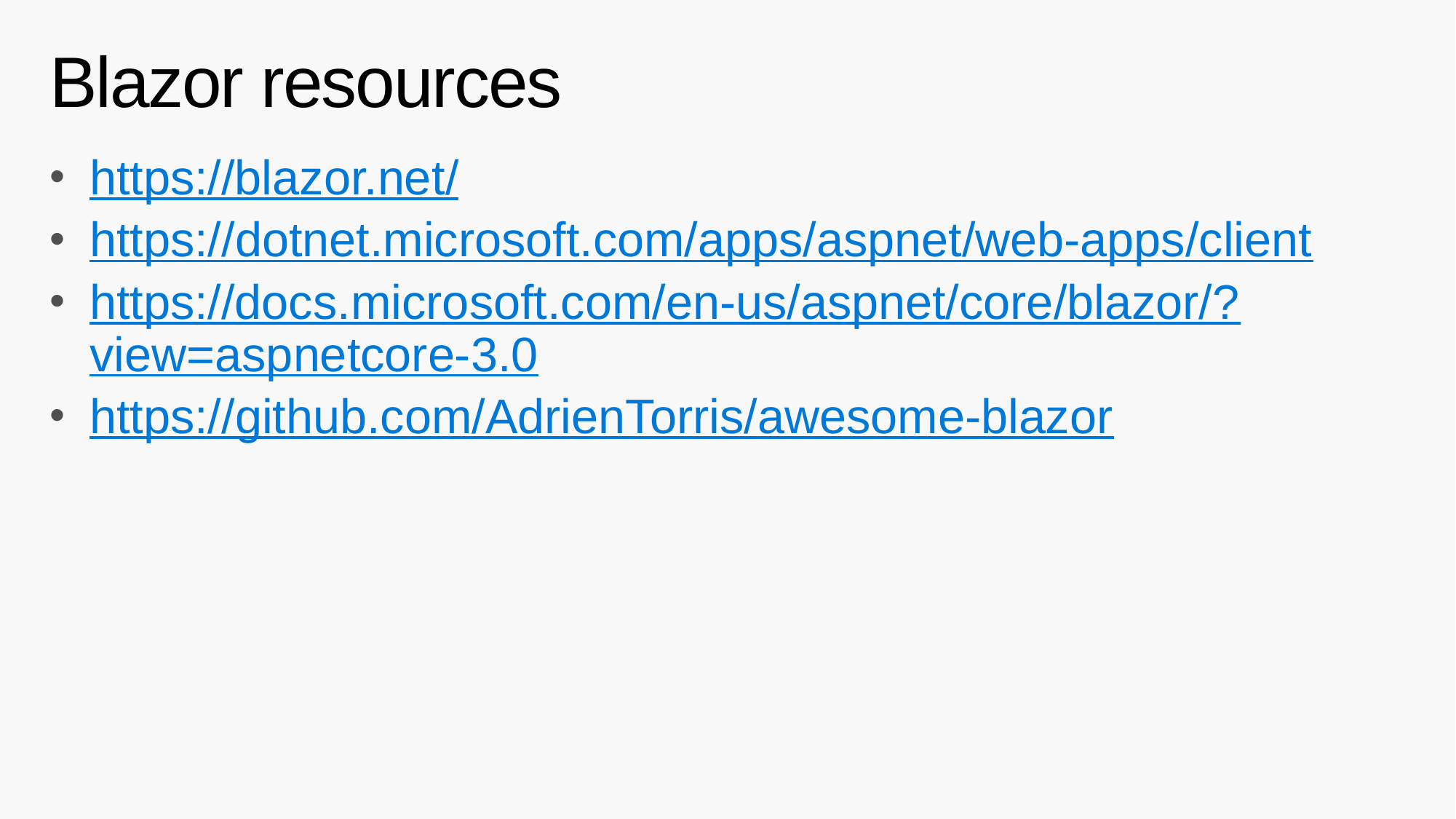

# Blazor resources
https://blazor.net/
https://dotnet.microsoft.com/apps/aspnet/web-apps/client
https://docs.microsoft.com/en-us/aspnet/core/blazor/?view=aspnetcore-3.0
https://github.com/AdrienTorris/awesome-blazor